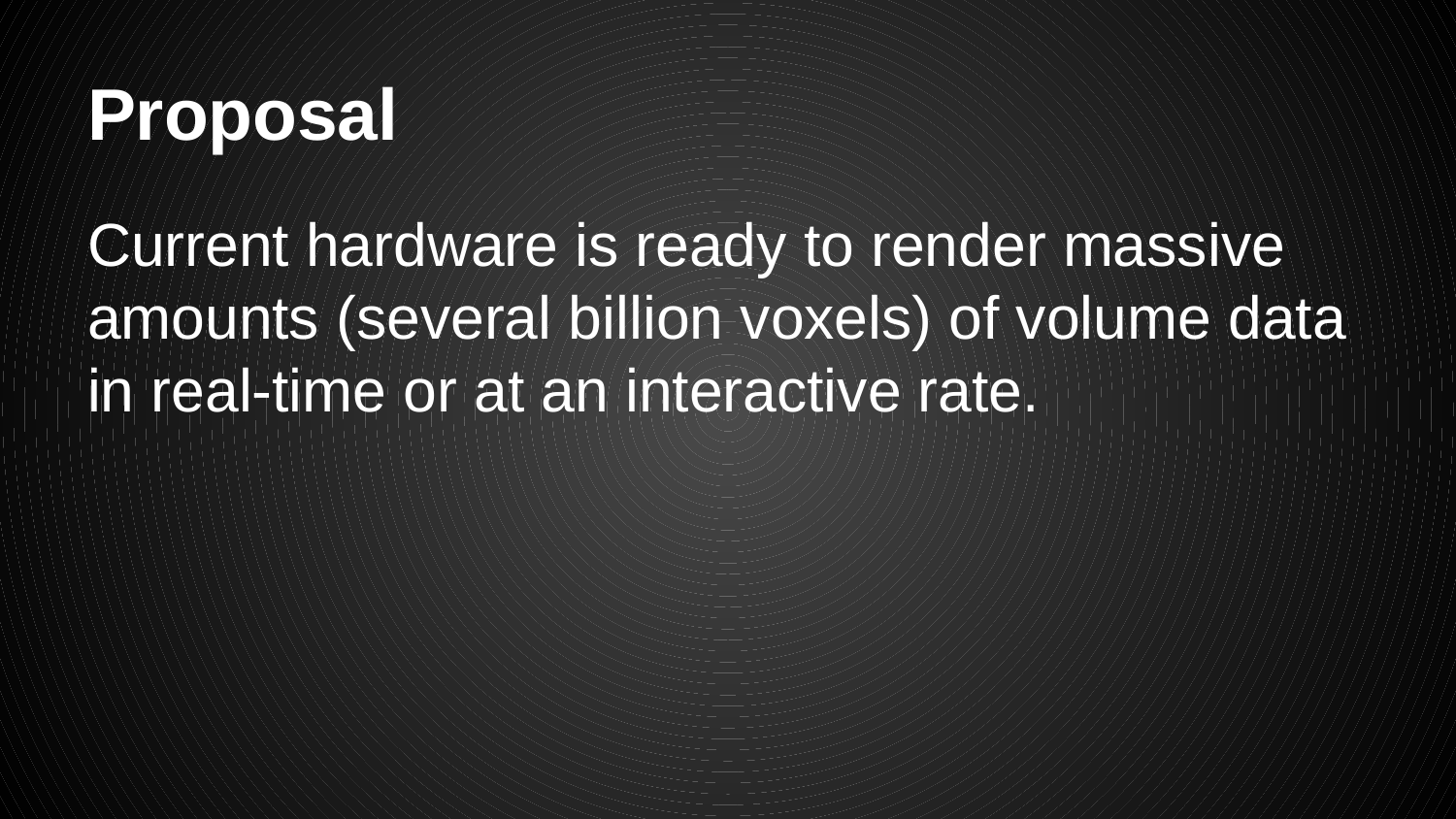

# Proposal
Current hardware is ready to render massive amounts (several billion voxels) of volume data in real-time or at an interactive rate.